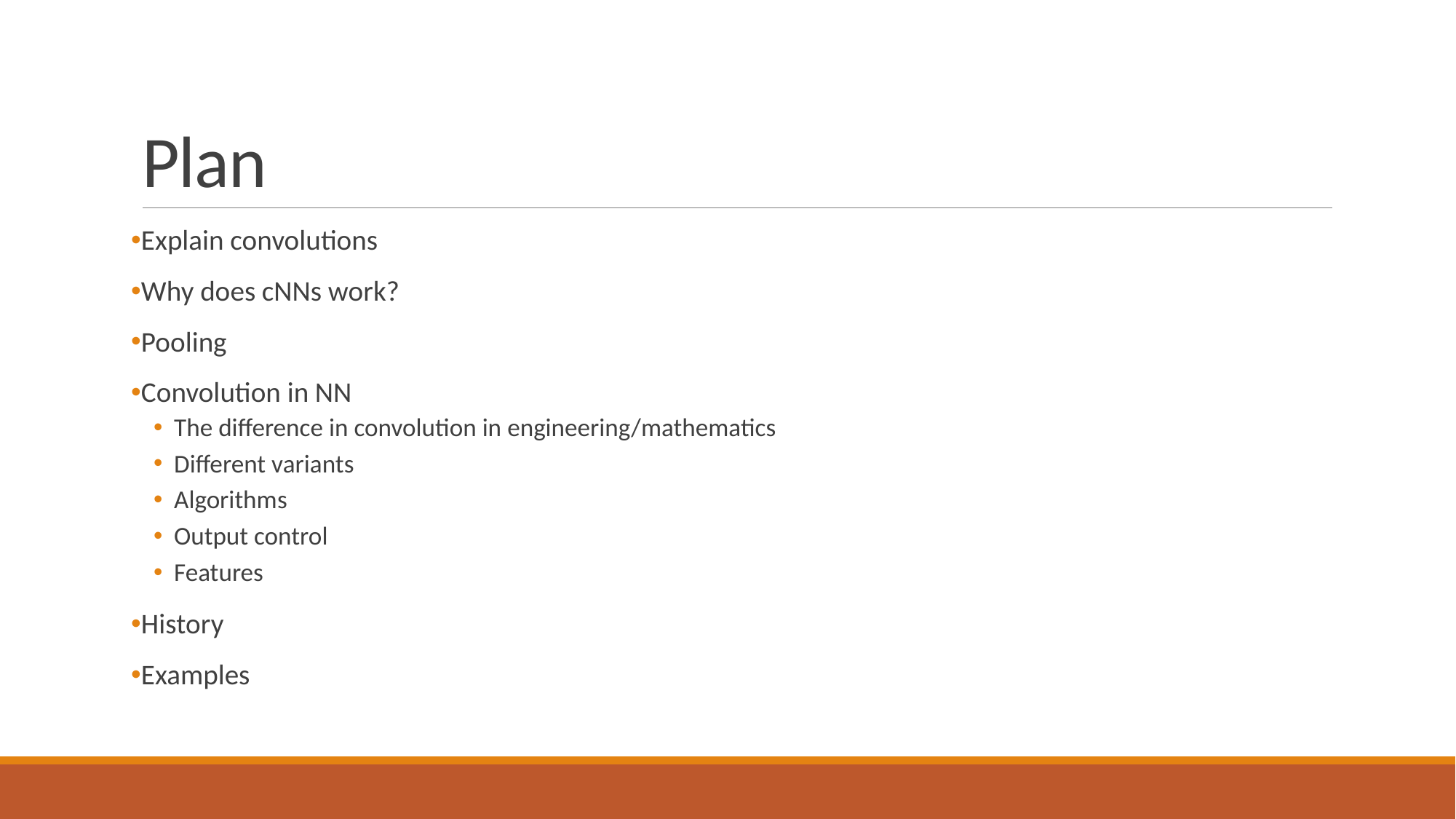

# Plan
Explain convolutions
Why does cNNs work?
Pooling
Convolution in NN
The difference in convolution in engineering/mathematics
Different variants
Algorithms
Output control
Features
History
Examples